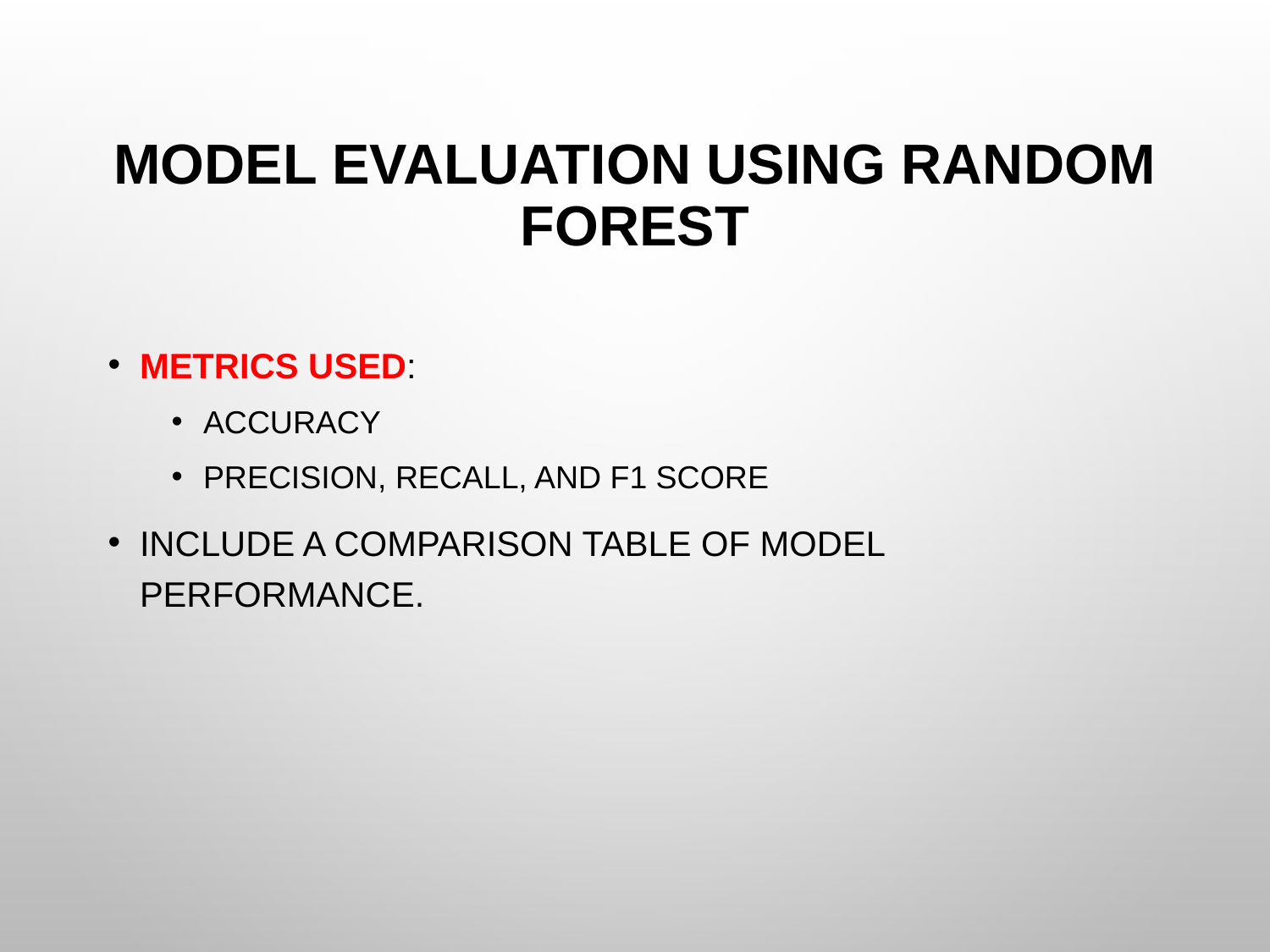

# Model Evaluation using random forest
Metrics used:
Accuracy
Precision, Recall, and F1 Score
Include a comparison table of model performance.